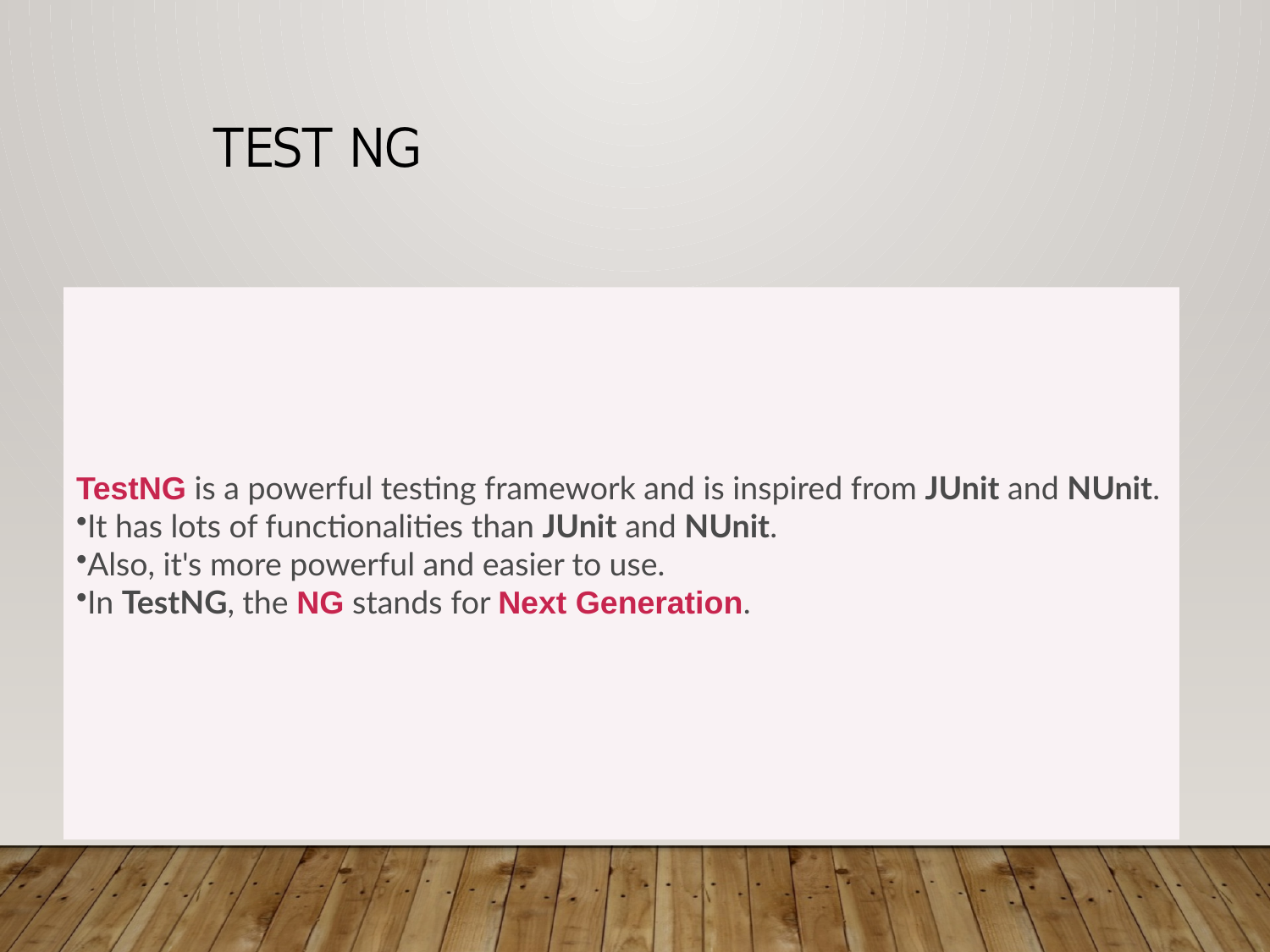

# Test NG
TestNG is a powerful testing framework and is inspired from JUnit and NUnit.
It has lots of functionalities than JUnit and NUnit.
Also, it's more powerful and easier to use.
In TestNG, the NG stands for Next Generation.